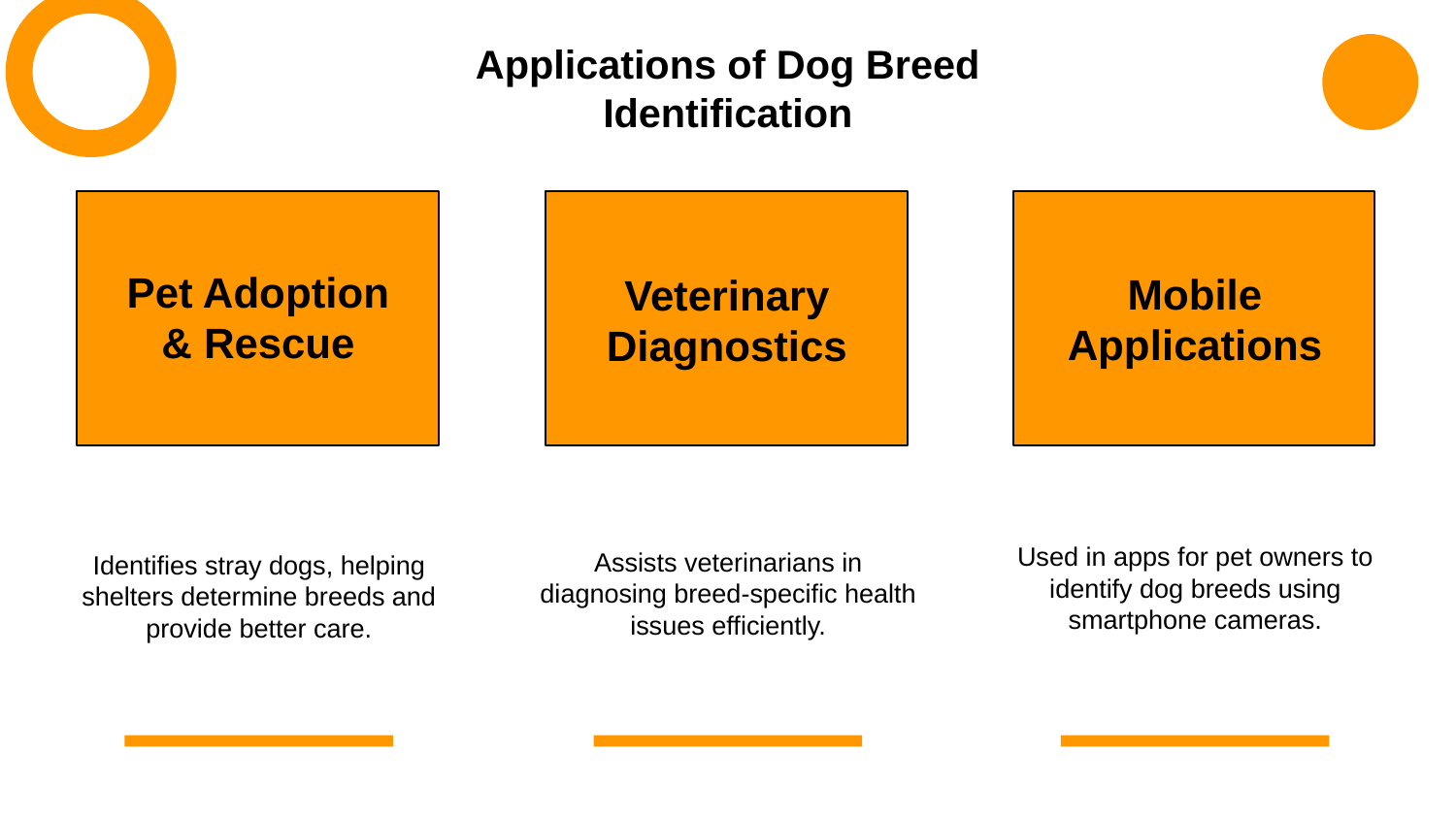

Applications of Dog Breed Identification

Pet Adoption & Rescue
Mobile Applications
Veterinary Diagnostics
Used in apps for pet owners to identify dog breeds using smartphone cameras.
Identifies stray dogs, helping shelters determine breeds and provide better care.
Assists veterinarians in diagnosing breed-specific health issues efficiently.